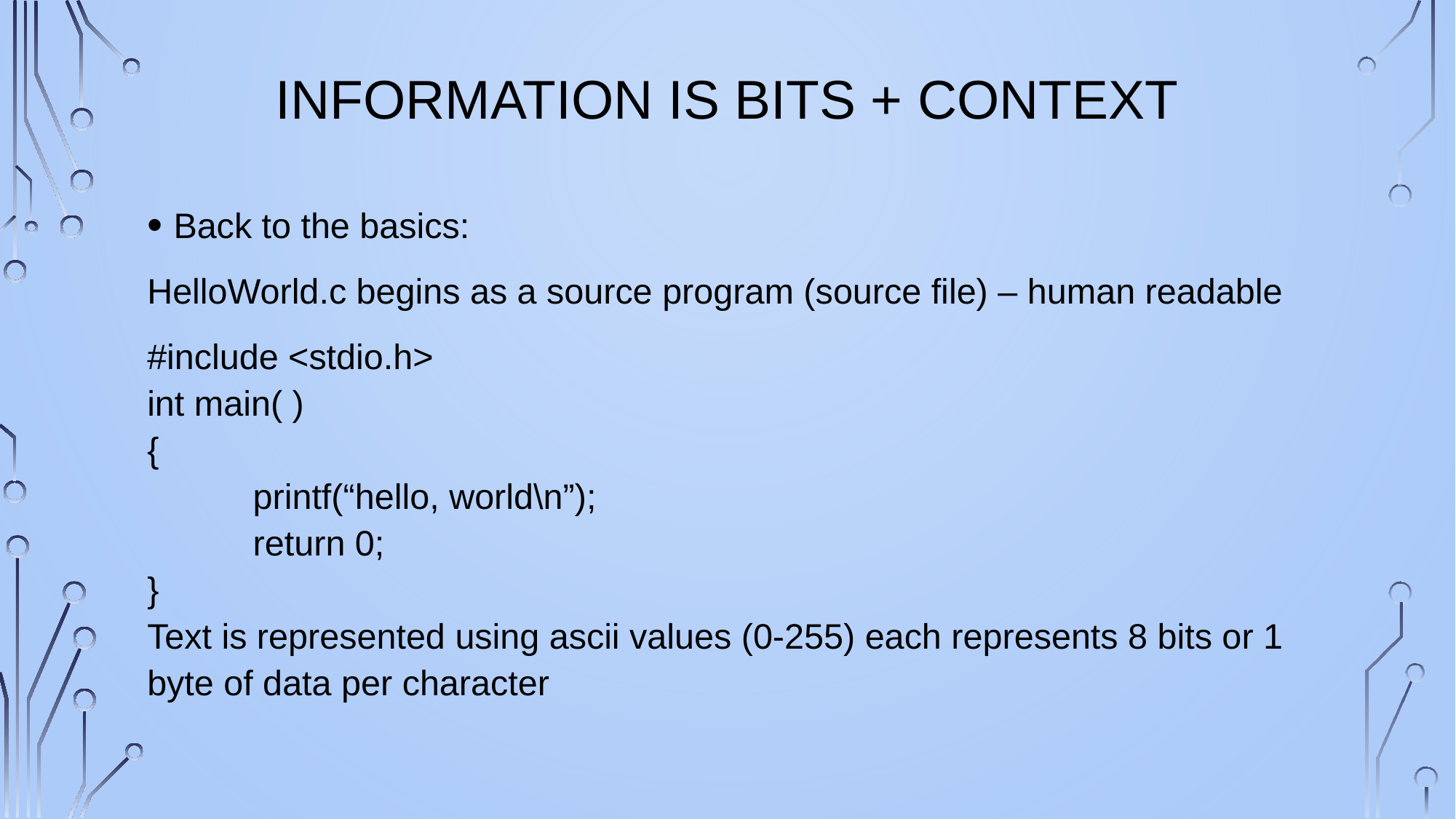

# Information is Bits + context
Back to the basics:
HelloWorld.c begins as a source program (source file) – human readable
#include <stdio.h>
int main( )
{
	printf(“hello, world\n”);
	return 0;
}
Text is represented using ascii values (0-255) each represents 8 bits or 1 byte of data per character